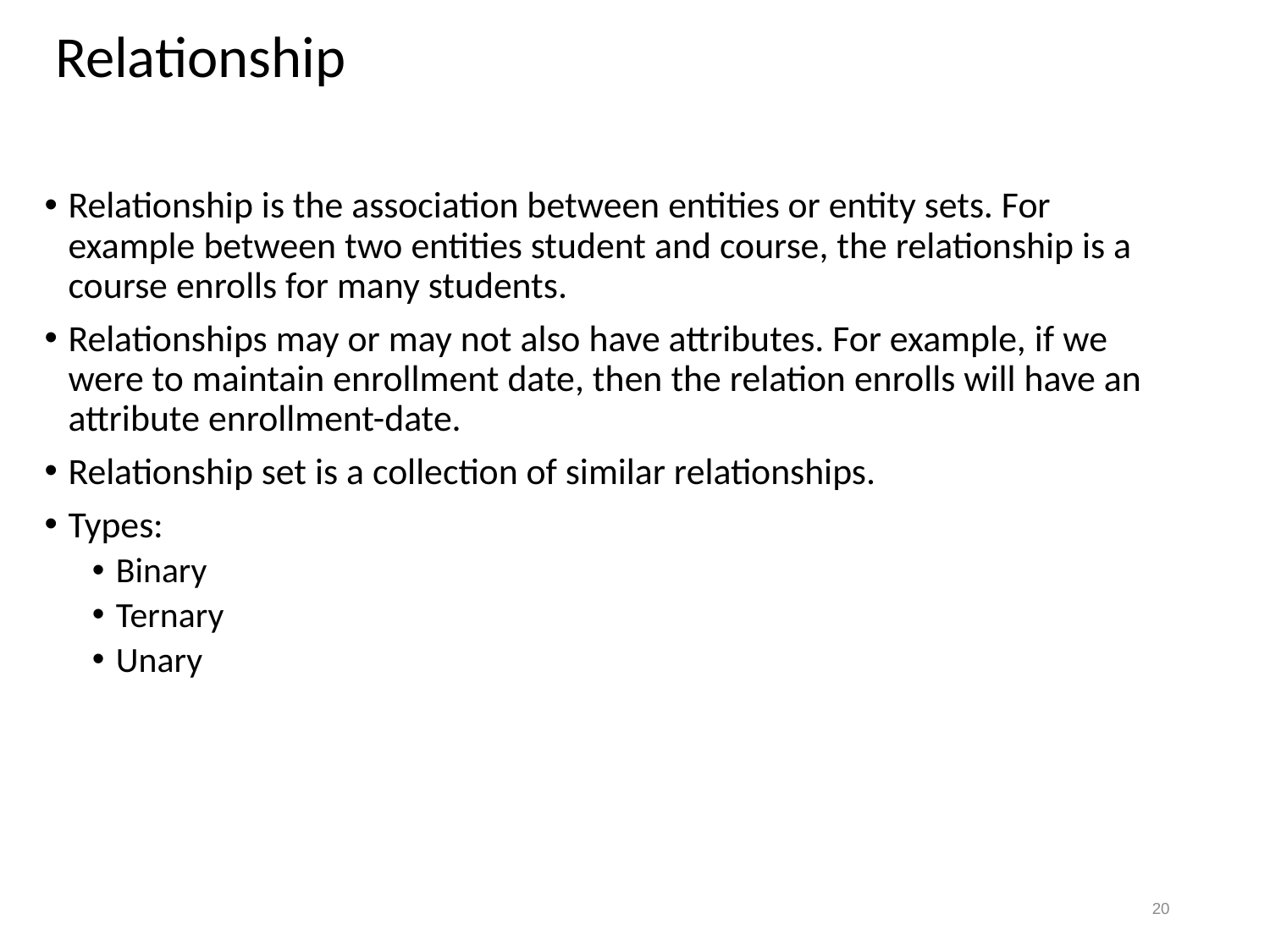

# Relationship
Relationship is the association between entities or entity sets. For example between two entities student and course, the relationship is a course enrolls for many students.
Relationships may or may not also have attributes. For example, if we were to maintain enrollment date, then the relation enrolls will have an attribute enrollment-date.
Relationship set is a collection of similar relationships.
Types:
Binary
Ternary
Unary

20